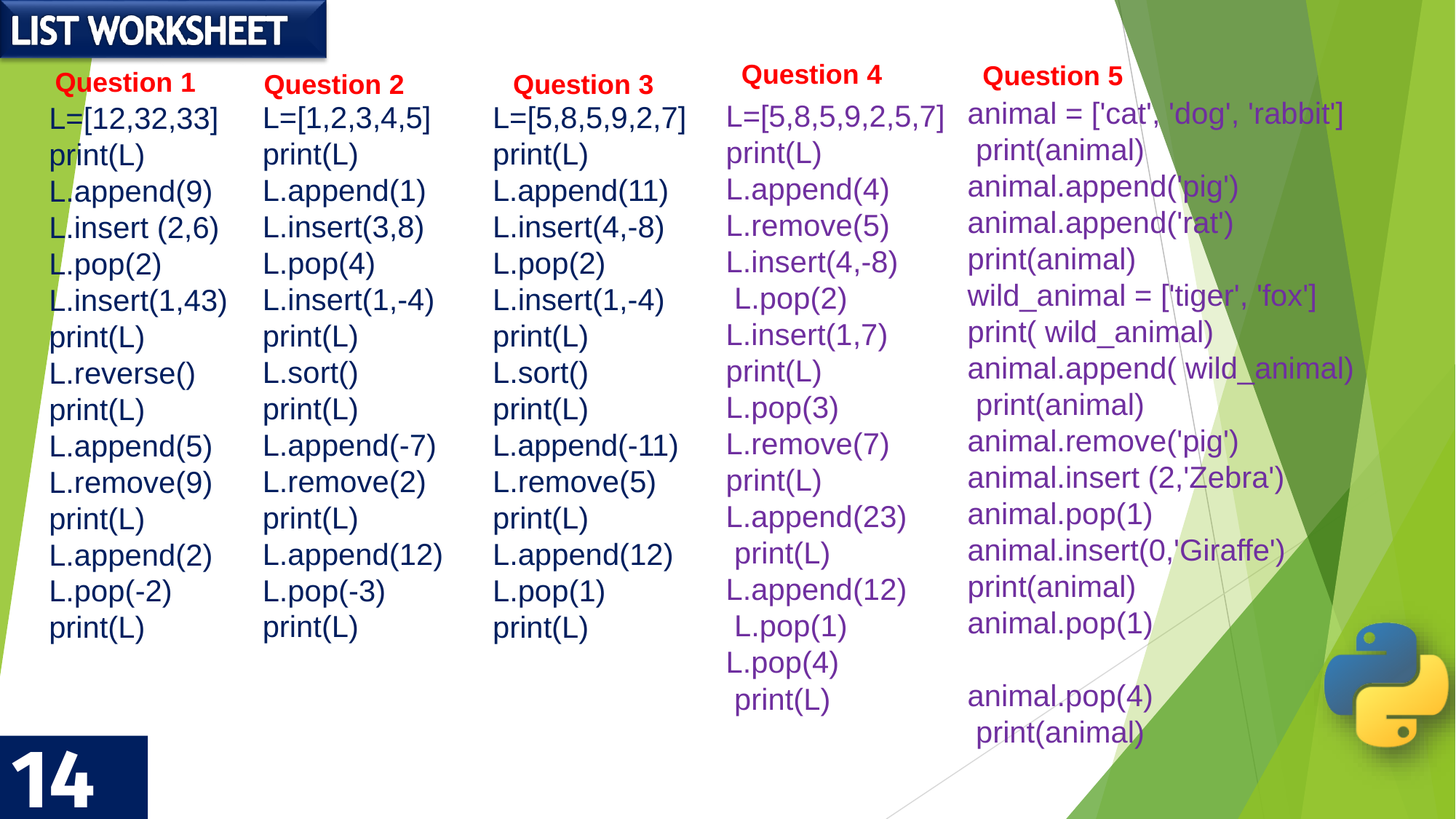

Question 4
L=[5,8,5,9,2,5,7]
print(L)  L.append(4)  L.remove(5)  L.insert(4,-8)  L.pop(2)
L.insert(1,7)  print(L)  L.pop(3)  L.remove(7)  print(L)  L.append(23)  print(L)  L.append(12)  L.pop(1)
L.pop(4)  print(L)
Question 5
animal = ['cat', 'dog', 'rabbit']  print(animal)  animal.append('pig')  animal.append('rat')  print(animal)
wild_animal = ['tiger', 'fox']  print( wild_animal)  animal.append( wild_animal)  print(animal)  animal.remove('pig')  animal.insert (2,'Zebra')  animal.pop(1)  animal.insert(0,'Giraffe')  print(animal)
animal.pop(1)  animal.pop(4)  print(animal)
| Question 1 | Question 2 | Question 3 |
| --- | --- | --- |
| L=[12,32,33] | L=[1,2,3,4,5] | L=[5,8,5,9,2,7] |
| print(L) | print(L) | print(L) |
| L.append(9) | L.append(1) | L.append(11) |
| L.insert (2,6) | L.insert(3,8) | L.insert(4,-8) |
| L.pop(2) | L.pop(4) | L.pop(2) |
| L.insert(1,43) | L.insert(1,-4) | L.insert(1,-4) |
| print(L) | print(L) | print(L) |
| L.reverse() | L.sort() | L.sort() |
| print(L) | print(L) | print(L) |
| L.append(5) | L.append(-7) | L.append(-11) |
| L.remove(9) | L.remove(2) | L.remove(5) |
| print(L) | print(L) | print(L) |
| L.append(2) | L.append(12) | L.append(12) |
| L.pop(-2) | L.pop(-3) | L.pop(1) |
| print(L) | print(L) | print(L) |

14